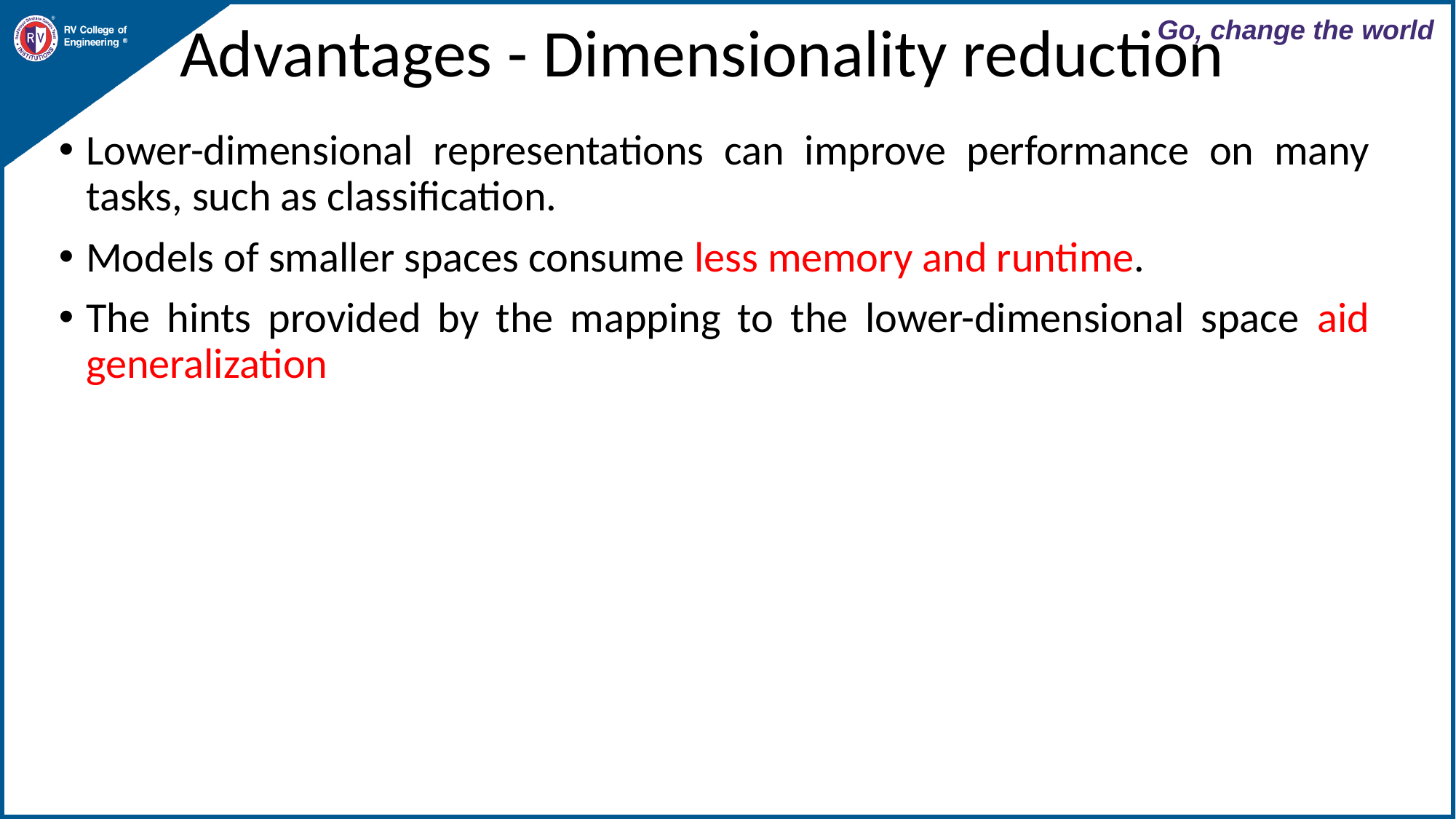

# Advantages - Dimensionality reduction
Lower-dimensional representations can improve performance on many tasks, such as classification.
Models of smaller spaces consume less memory and runtime.
The hints provided by the mapping to the lower-dimensional space aid generalization